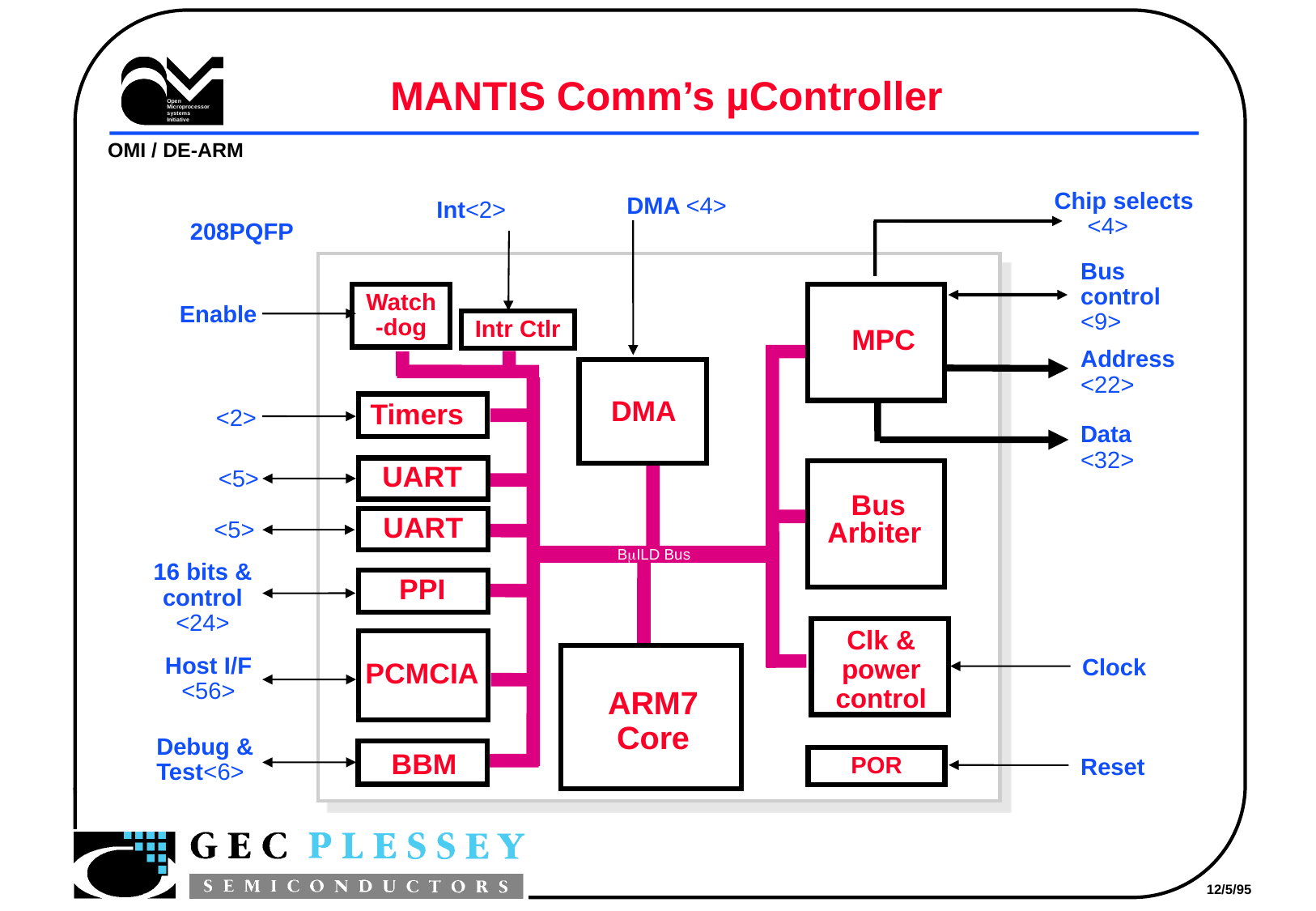

# MANTIS Comm’s µController
Chip selects
     <4>
DMA <4>
Int<2>

208PQFP

Bus
control
<9>

Watch-dog

Enable
Intr Ctlr

MPC
Address
<22>

DMA
Timers
<2>

Data
<32>

UART

<5>

 Bus
Arbiter
UART

<5>

BμILD Bus

16 bits &
control
<24>

PPI

Clk & power control

Host I/F
<56>
Clock
PCMCIA

ARM7
Core
Debug &
Test<6>

BBM

POR
Reset